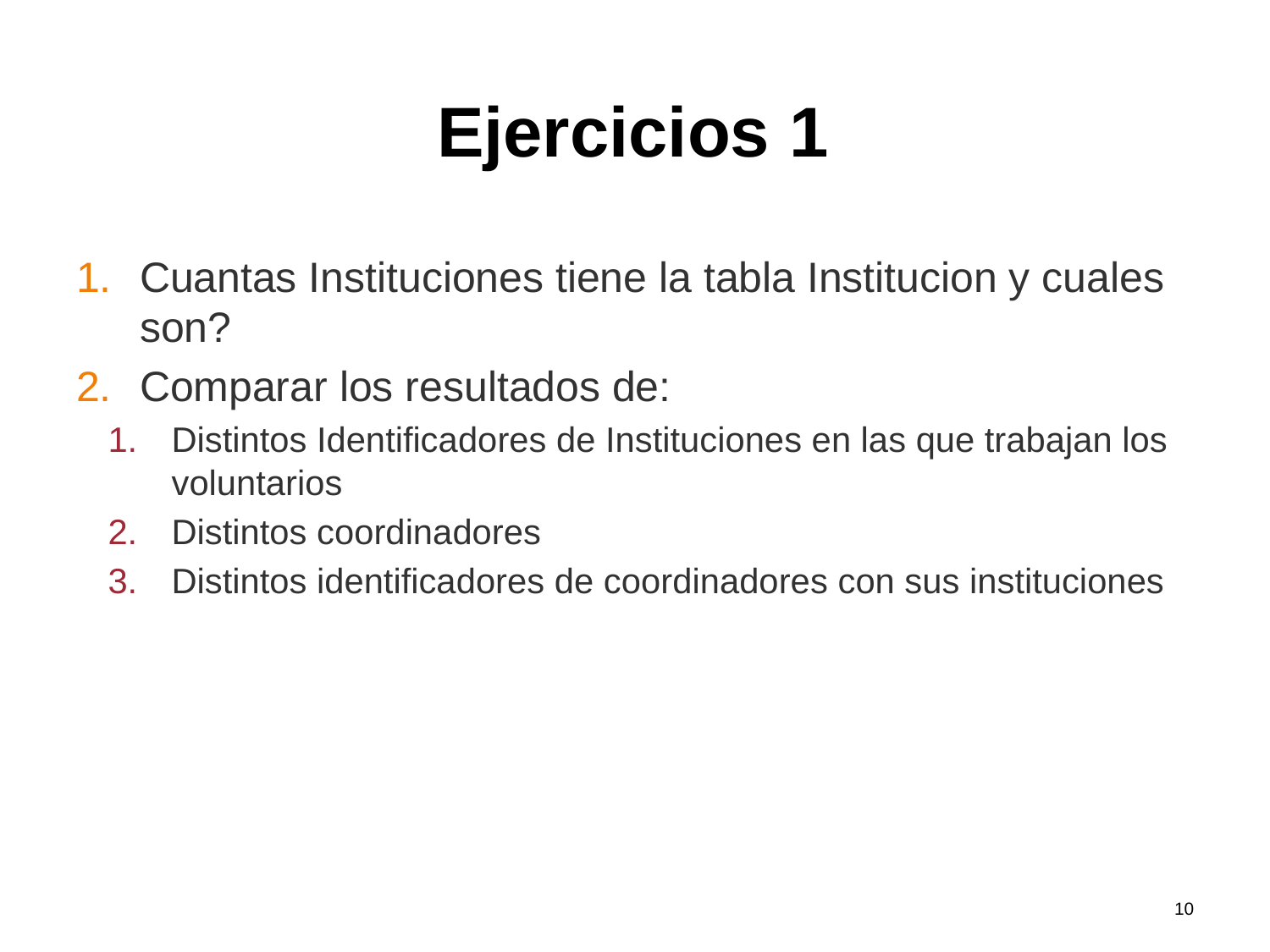

# Ejercicios 1
Cuantas Instituciones tiene la tabla Institucion y cuales son?
Comparar los resultados de:
Distintos Identificadores de Instituciones en las que trabajan los voluntarios
Distintos coordinadores
Distintos identificadores de coordinadores con sus instituciones
10